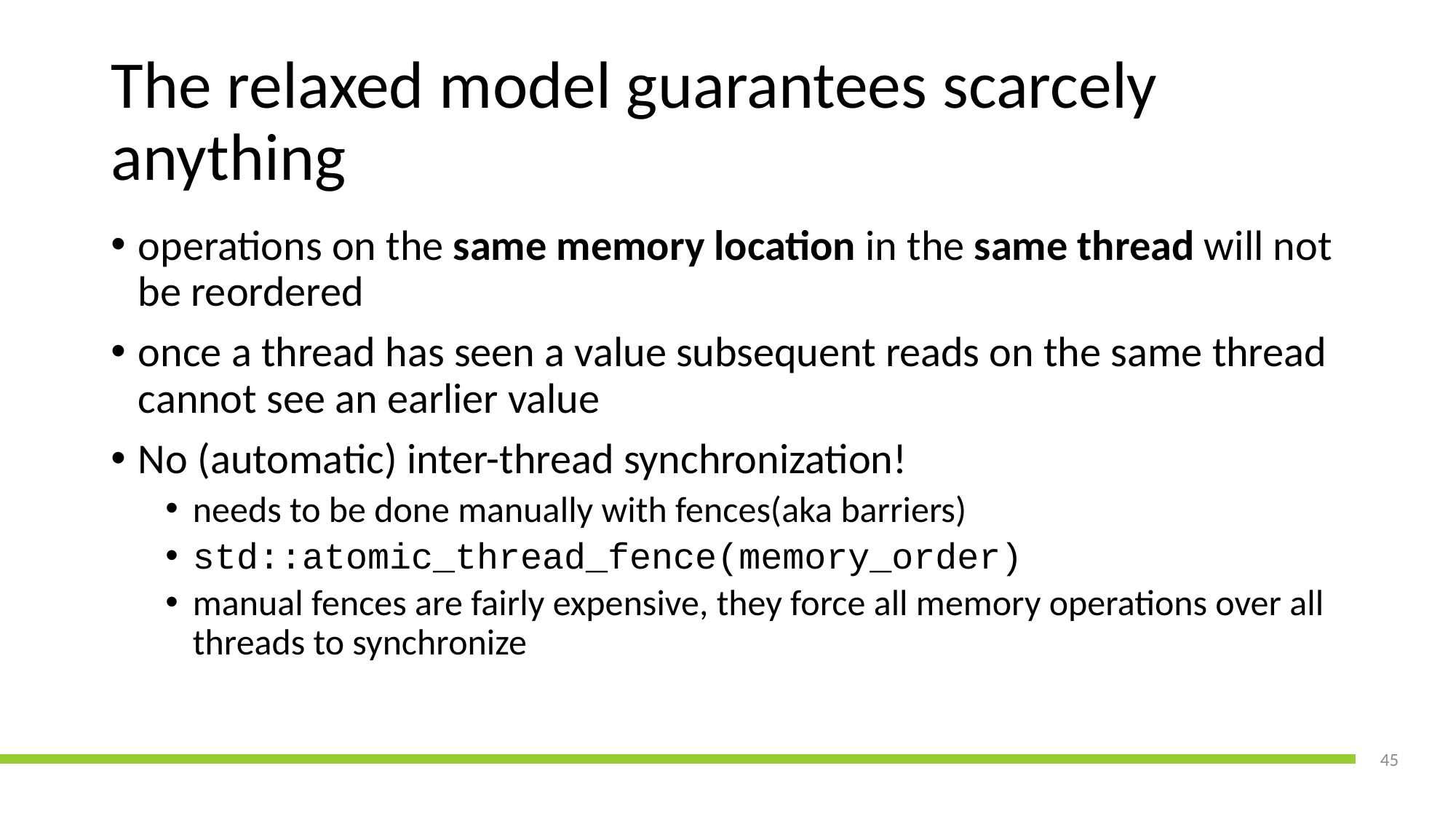

# The relaxed model guarantees scarcely anything
operations on the same memory location in the same thread will not be reordered
once a thread has seen a value subsequent reads on the same thread cannot see an earlier value
No (automatic) inter-thread synchronization!
needs to be done manually with fences(aka barriers)
std::atomic_thread_fence(memory_order)
manual fences are fairly expensive, they force all memory operations over all threads to synchronize

45